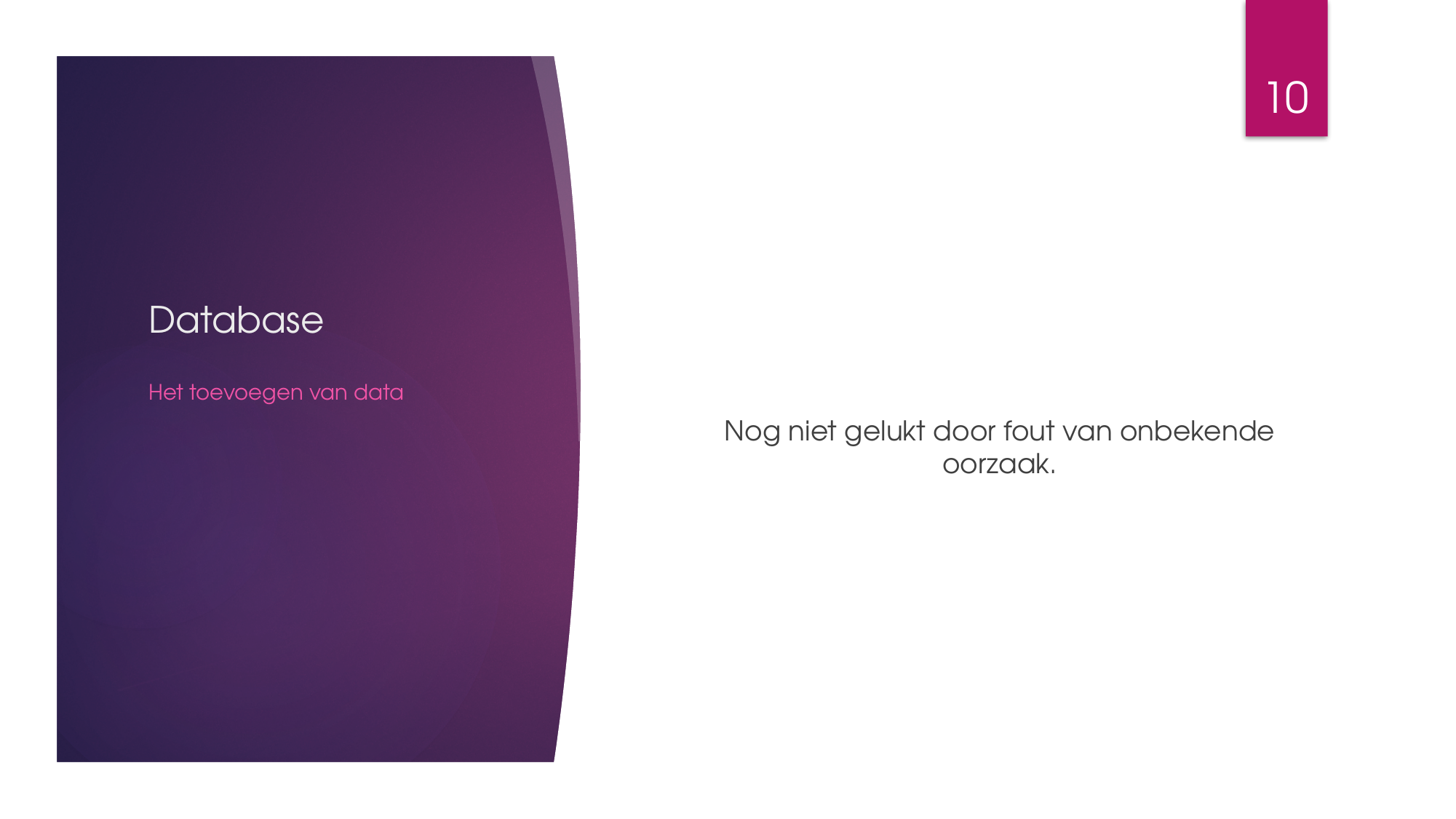

10
# Database
Nog niet gelukt door fout van onbekende oorzaak.
Het toevoegen van data